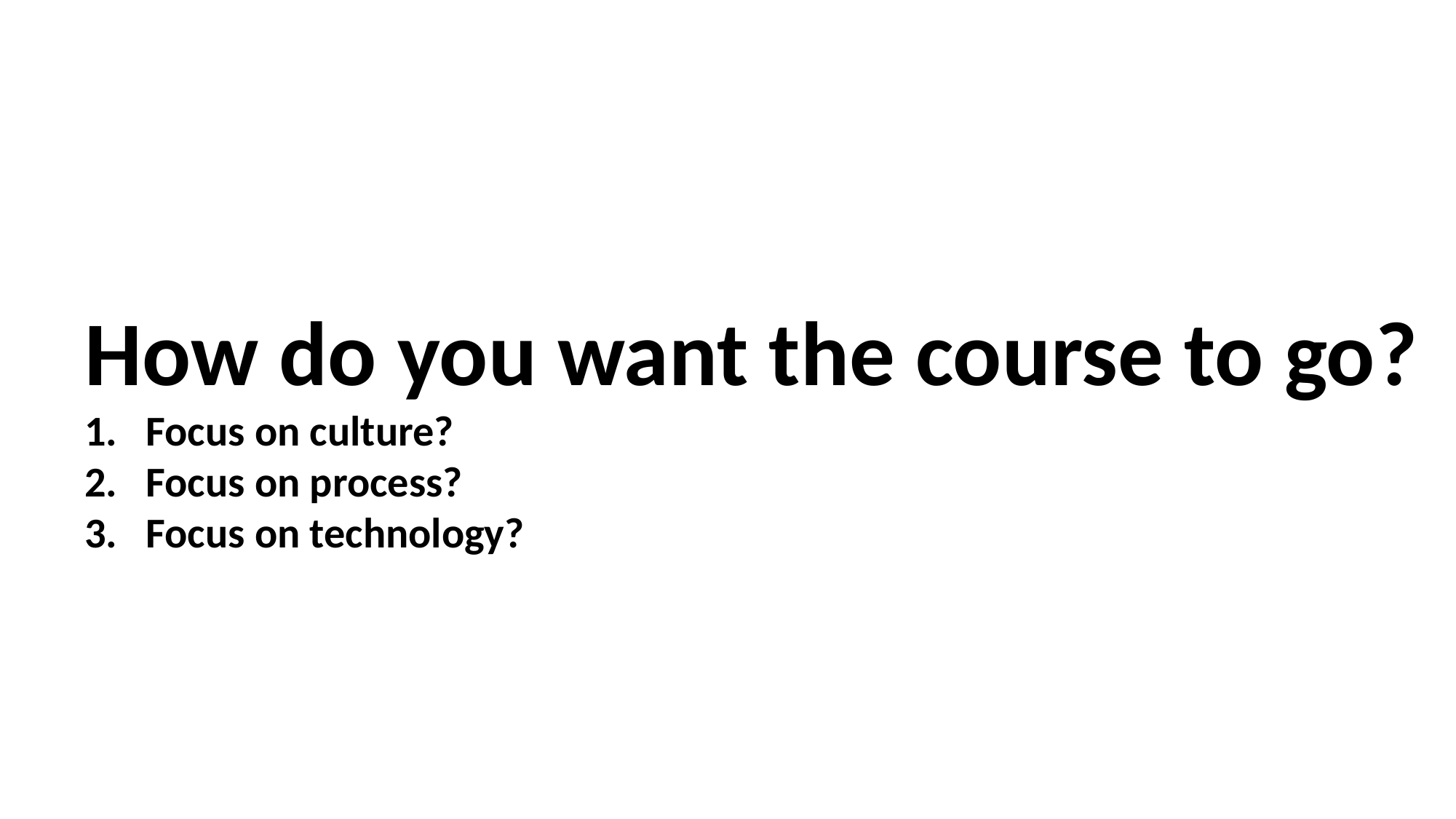

How do you want the course to go?
Focus on culture?
Focus on process?
Focus on technology?